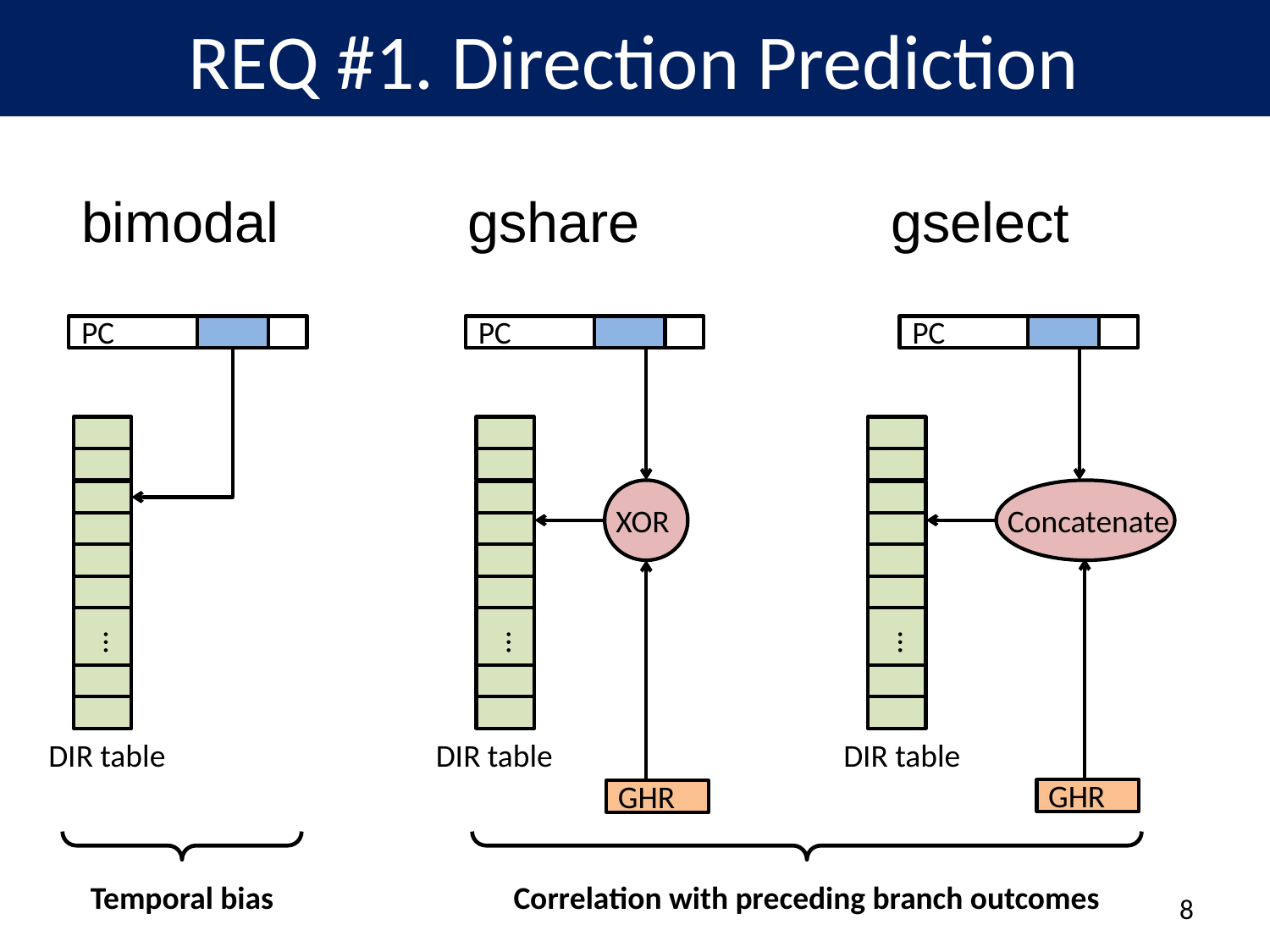

# REQ #1. Direction Prediction
gshare
gselect
bimodal
PC
PC
PC

XOR
Concatenate

…
…
…

DIR table
DIR table
DIR table
GHR
GHR

Temporal bias
Correlation with preceding branch outcomes
8